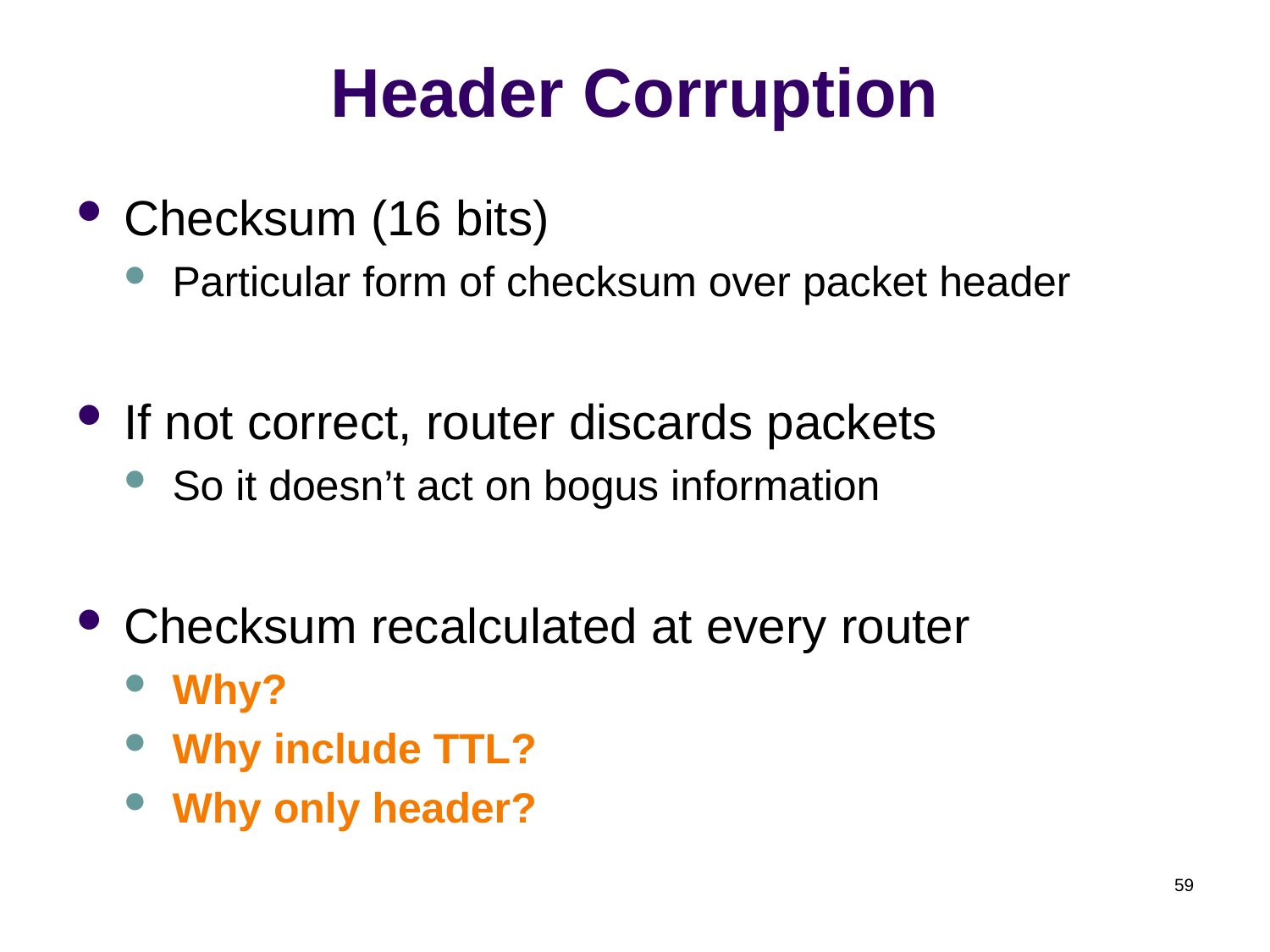

# Header Corruption
Checksum (16 bits)
Particular form of checksum over packet header

If not correct, router discards packets
So it doesn’t act on bogus information

Checksum recalculated at every router
Why?
Why include TTL?
Why only header?

59